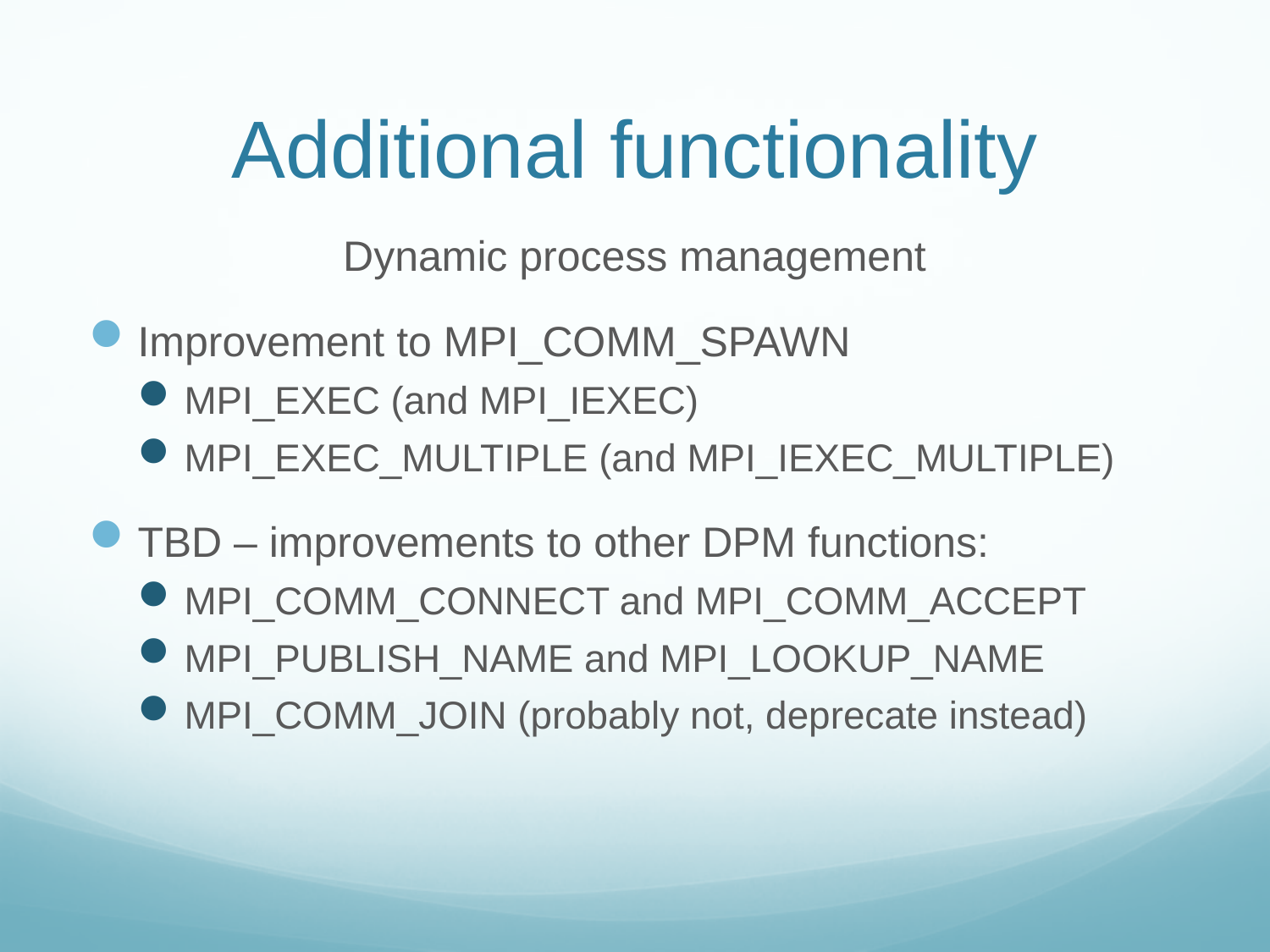

# Additional functionality
Dynamic process management
Improvement to MPI_COMM_SPAWN
MPI_EXEC (and MPI_IEXEC)
MPI_EXEC_MULTIPLE (and MPI_IEXEC_MULTIPLE)
TBD – improvements to other DPM functions:
MPI_COMM_CONNECT and MPI_COMM_ACCEPT
MPI_PUBLISH_NAME and MPI_LOOKUP_NAME
MPI_COMM_JOIN (probably not, deprecate instead)